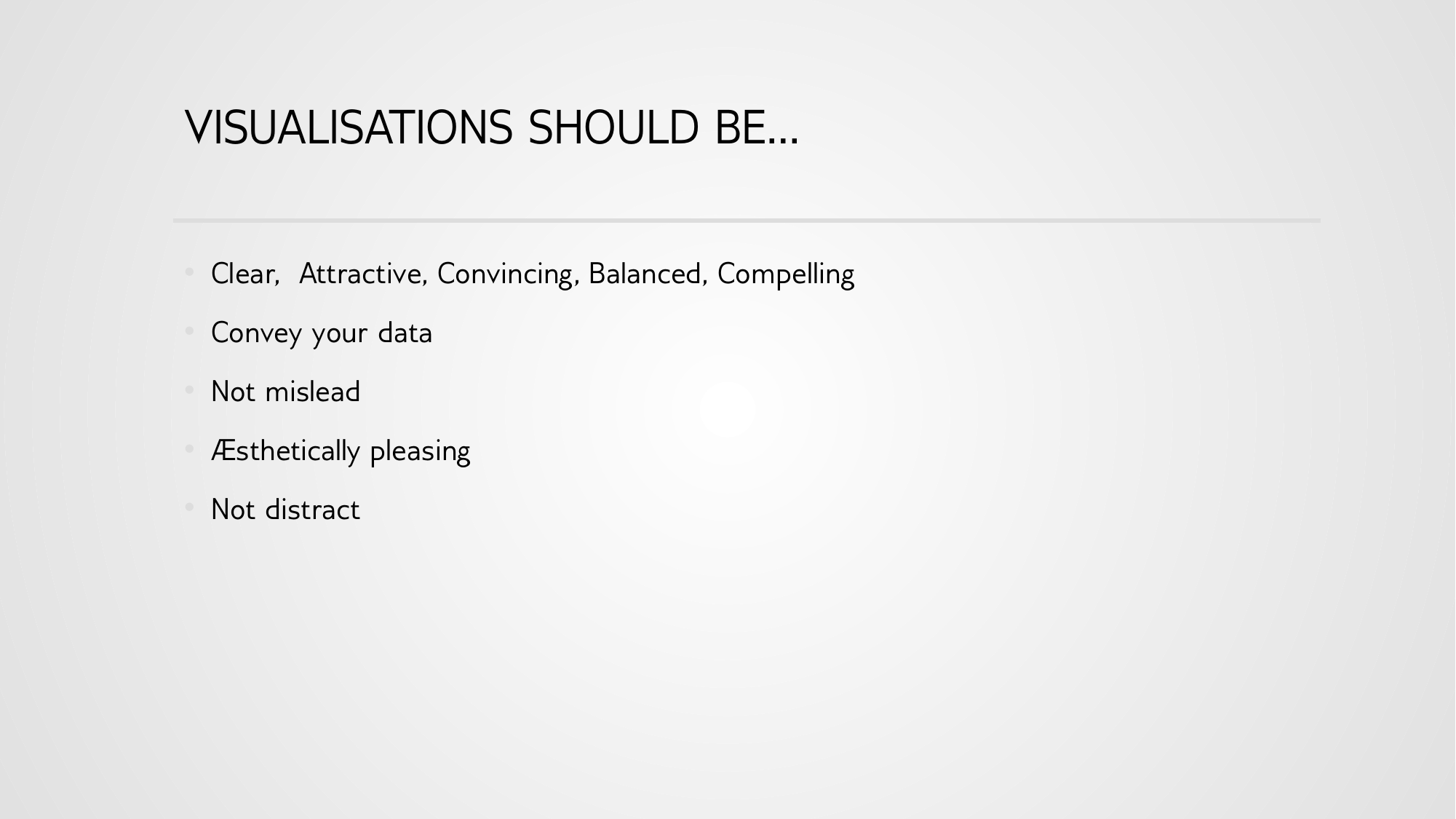

# Visualisations should be…
Clear,  Attractive, Convincing, Balanced, Compelling
Convey your data
Not mislead
Aesthetically pleasing
Not distract